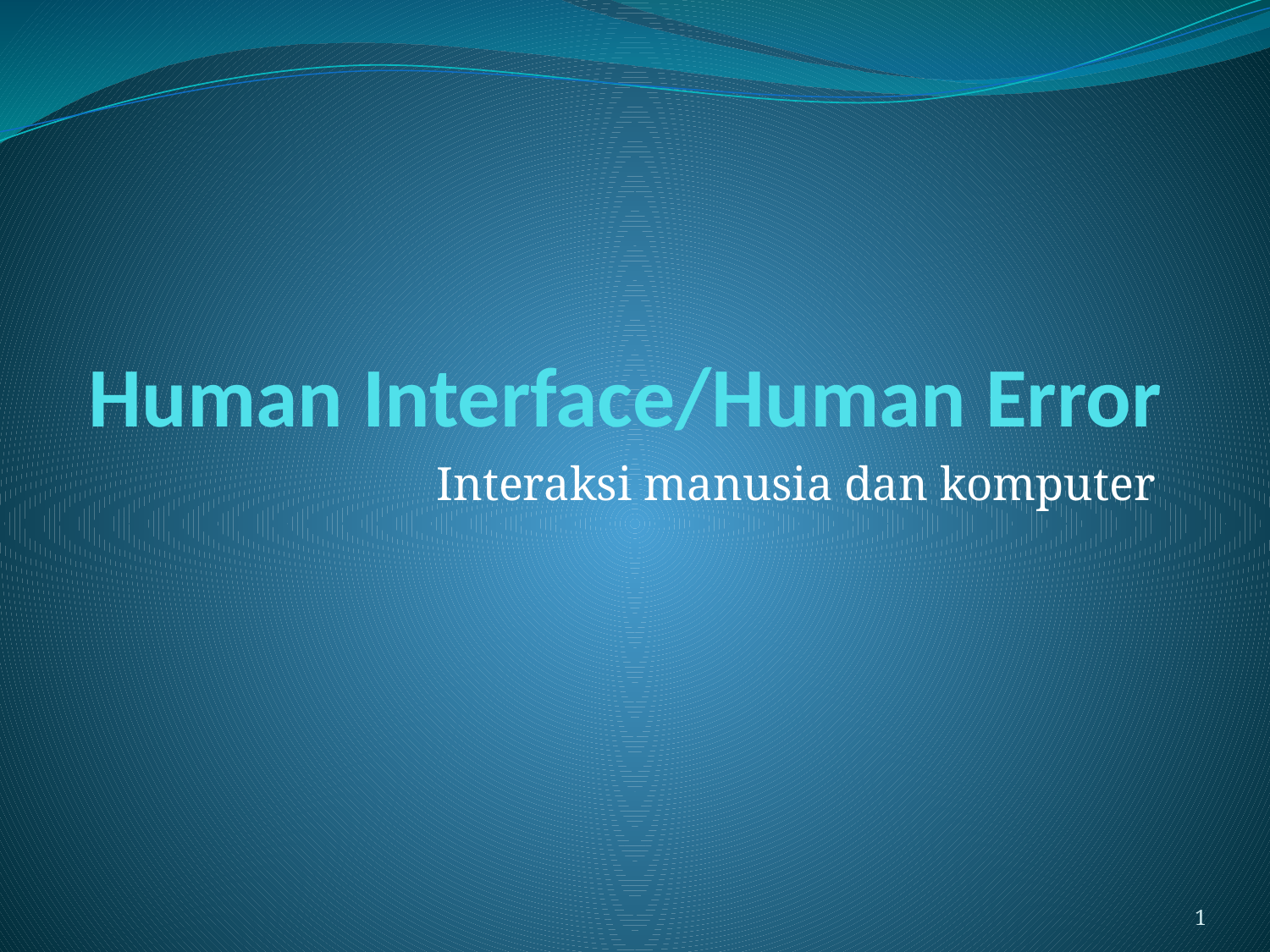

# Human Interface/Human Error
Interaksi manusia dan komputer
1